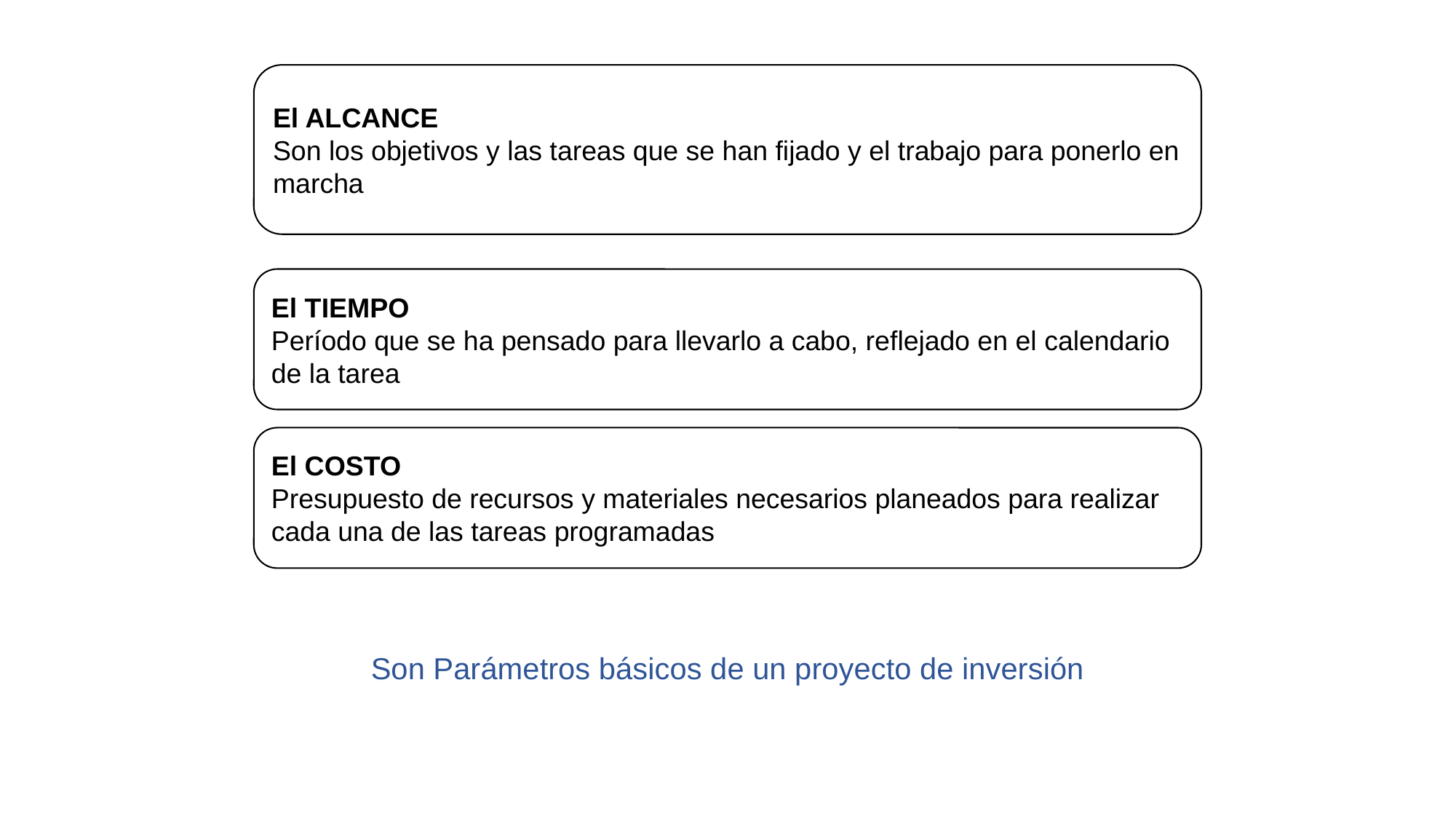

El ALCANCE
Son los objetivos y las tareas que se han fijado y el trabajo para ponerlo en marcha
El TIEMPO
Período que se ha pensado para llevarlo a cabo, reflejado en el calendario de la tarea
El COSTO
Presupuesto de recursos y materiales necesarios planeados para realizar cada una de las tareas programadas
Son Parámetros básicos de un proyecto de inversión